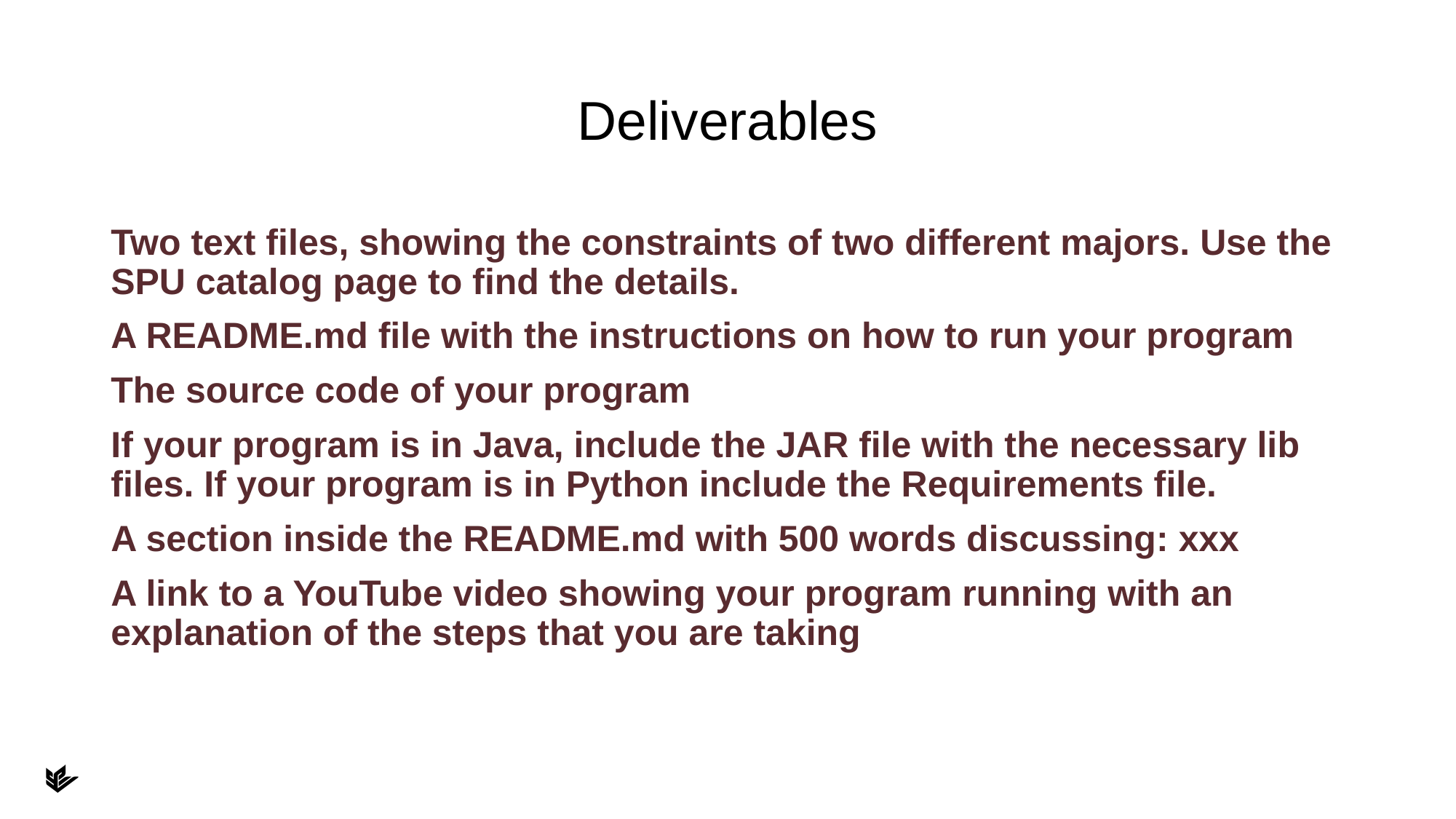

# Deliverables
Two text files, showing the constraints of two different majors. Use the SPU catalog page to find the details.
A README.md file with the instructions on how to run your program
The source code of your program
If your program is in Java, include the JAR file with the necessary lib files. If your program is in Python include the Requirements file.
A section inside the README.md with 500 words discussing: xxx
A link to a YouTube video showing your program running with an explanation of the steps that you are taking